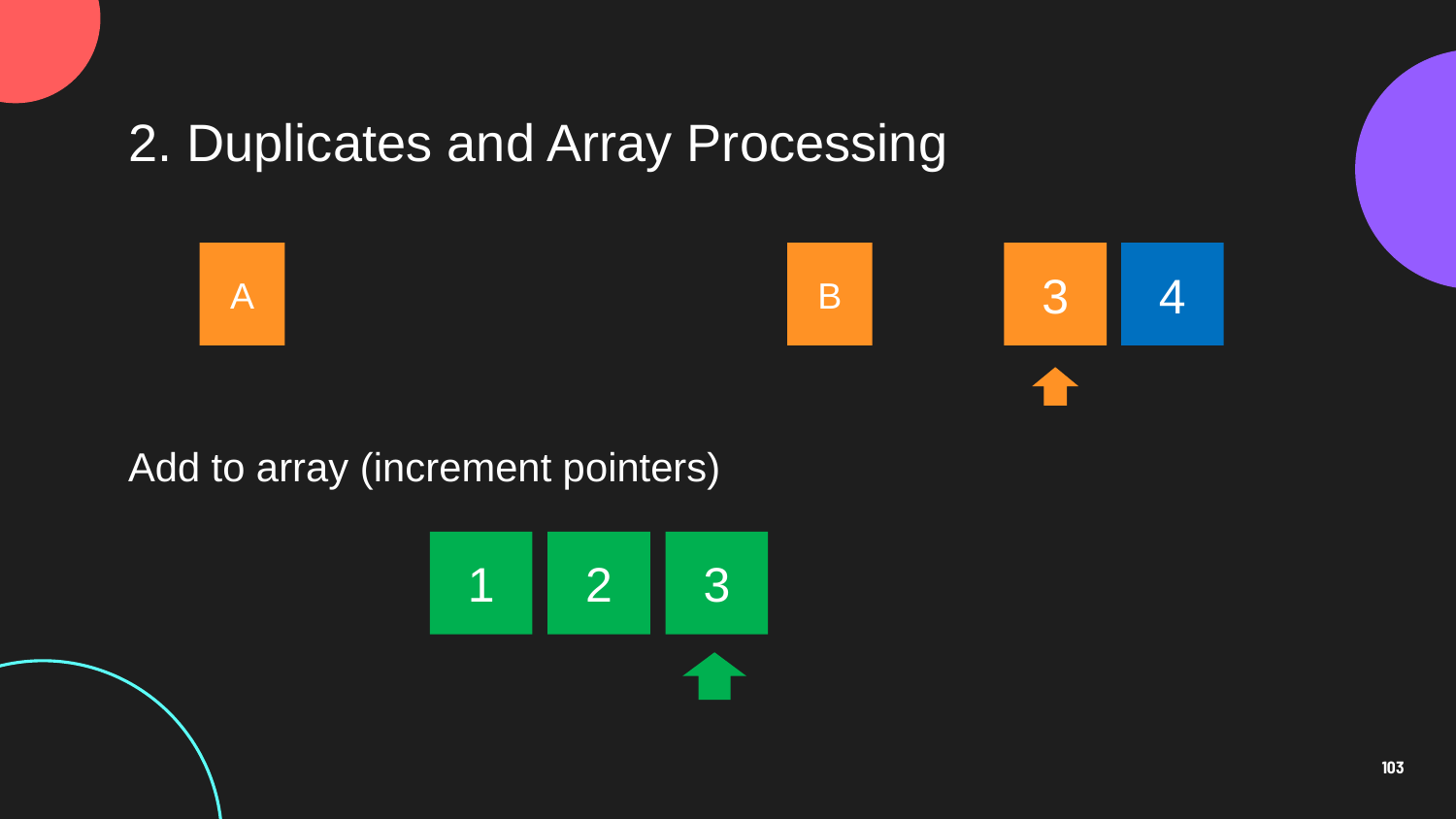

2. Duplicates and Array Processing

A
B
3
4

Add to array (increment pointers)
2
3
1

103
2